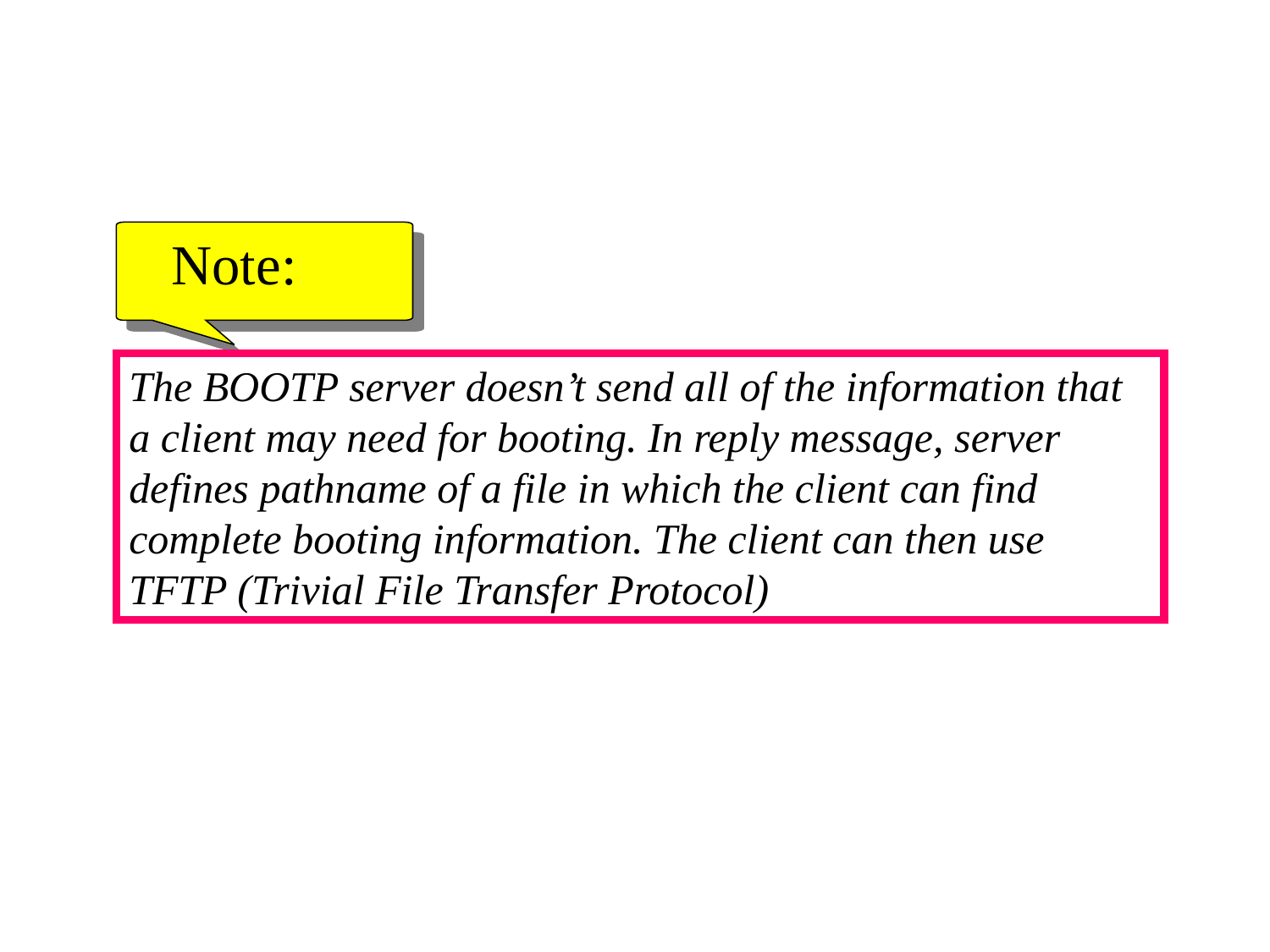

Note:
The BOOTP server doesn’t send all of the information that a client may need for booting. In reply message, server defines pathname of a file in which the client can find complete booting information. The client can then use TFTP (Trivial File Transfer Protocol)